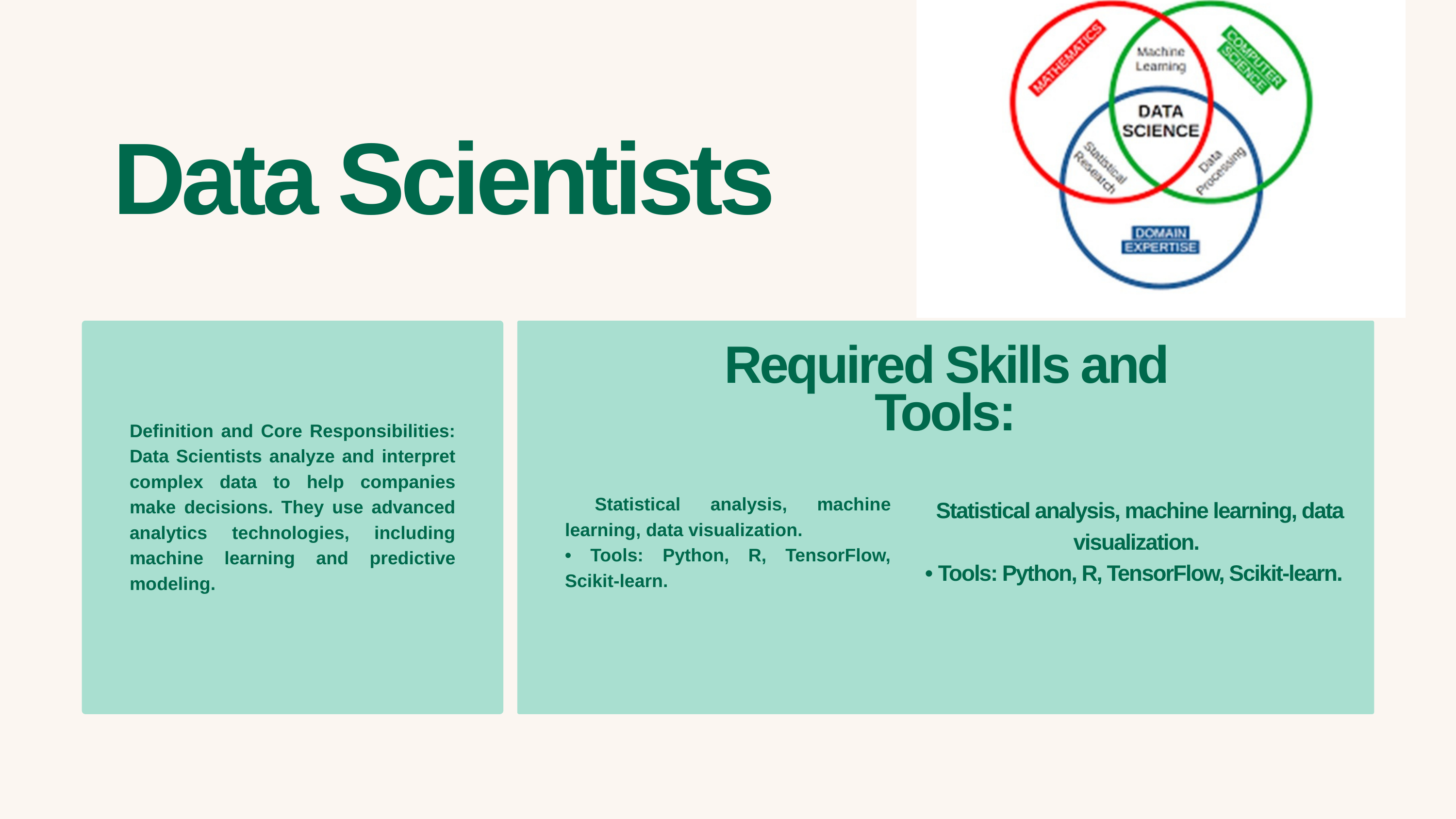

Data Scientists

Required Skills and Tools:

Definition and Core Responsibilities: Data Scientists analyze and interpret complex data to help companies make decisions. They use advanced analytics technologies, including machine learning and predictive modeling.

 Statistical analysis, machine learning, data visualization.
• Tools: Python, R, TensorFlow, Scikit-learn.

 Statistical analysis, machine learning, data visualization.
• Tools: Python, R, TensorFlow, Scikit-learn.